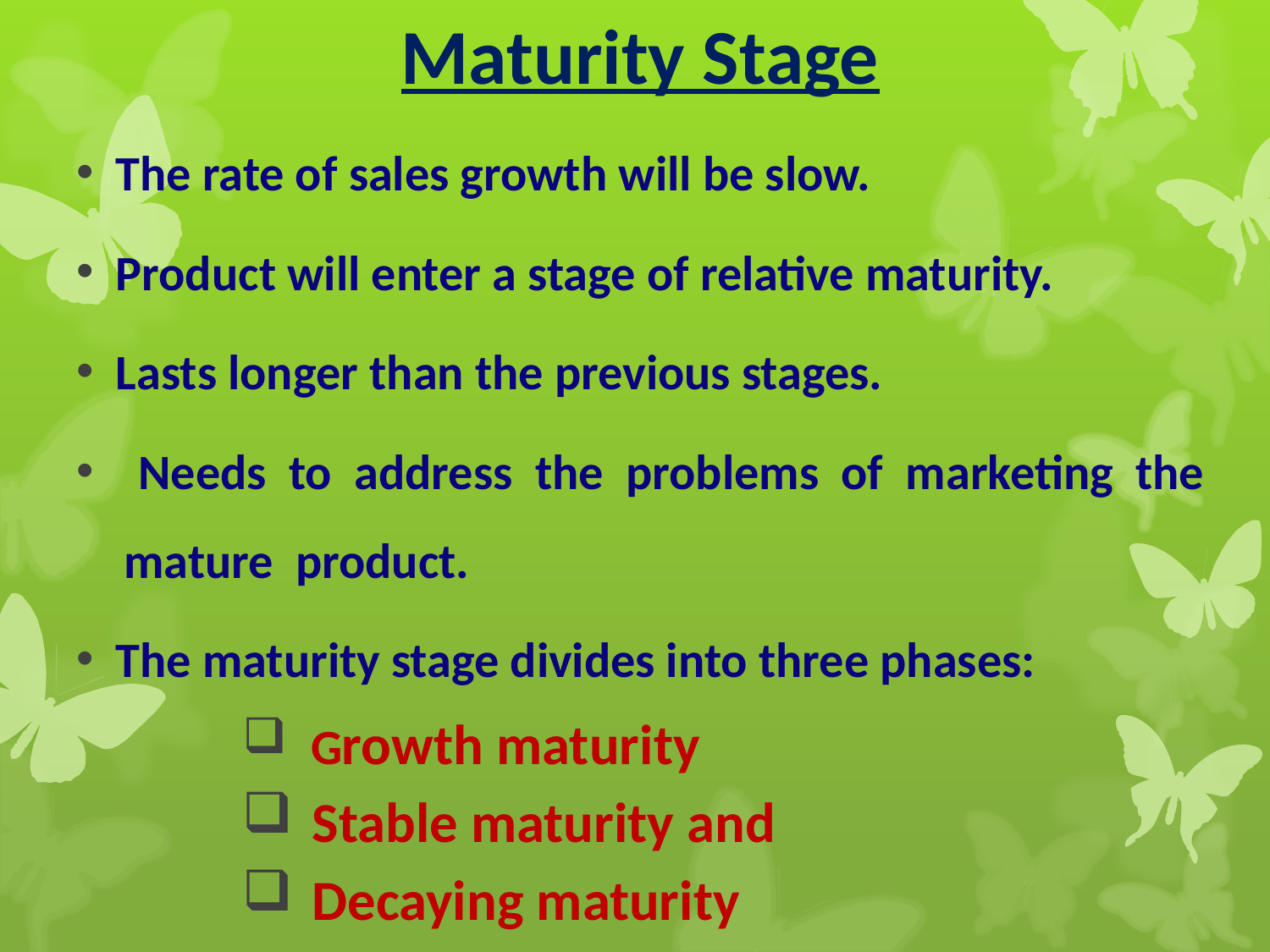

# Maturity Stage
  The rate of sales growth will be slow.
  Product will enter a stage of relative maturity.
  Lasts longer than the previous stages.
  Needs to address the problems of marketing the 	mature  product.
  The maturity stage divides into three phases:
 Growth maturity
 Stable maturity and
 Decaying maturity